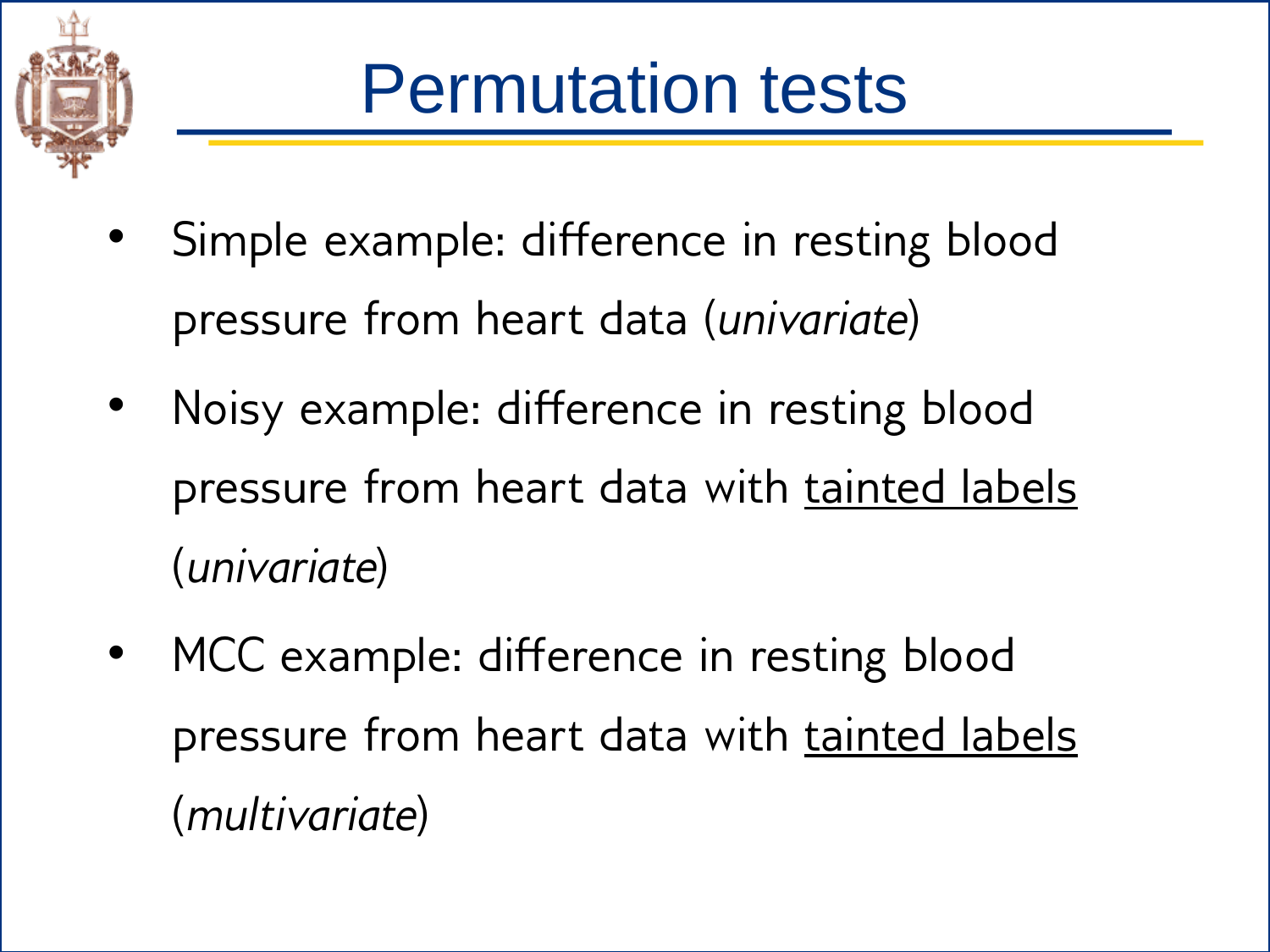

# Permutation tests
Simple example: difference in resting blood pressure from heart data (univariate)
Noisy example: difference in resting blood pressure from heart data with tainted labels (univariate)
MCC example: difference in resting blood pressure from heart data with tainted labels (multivariate)